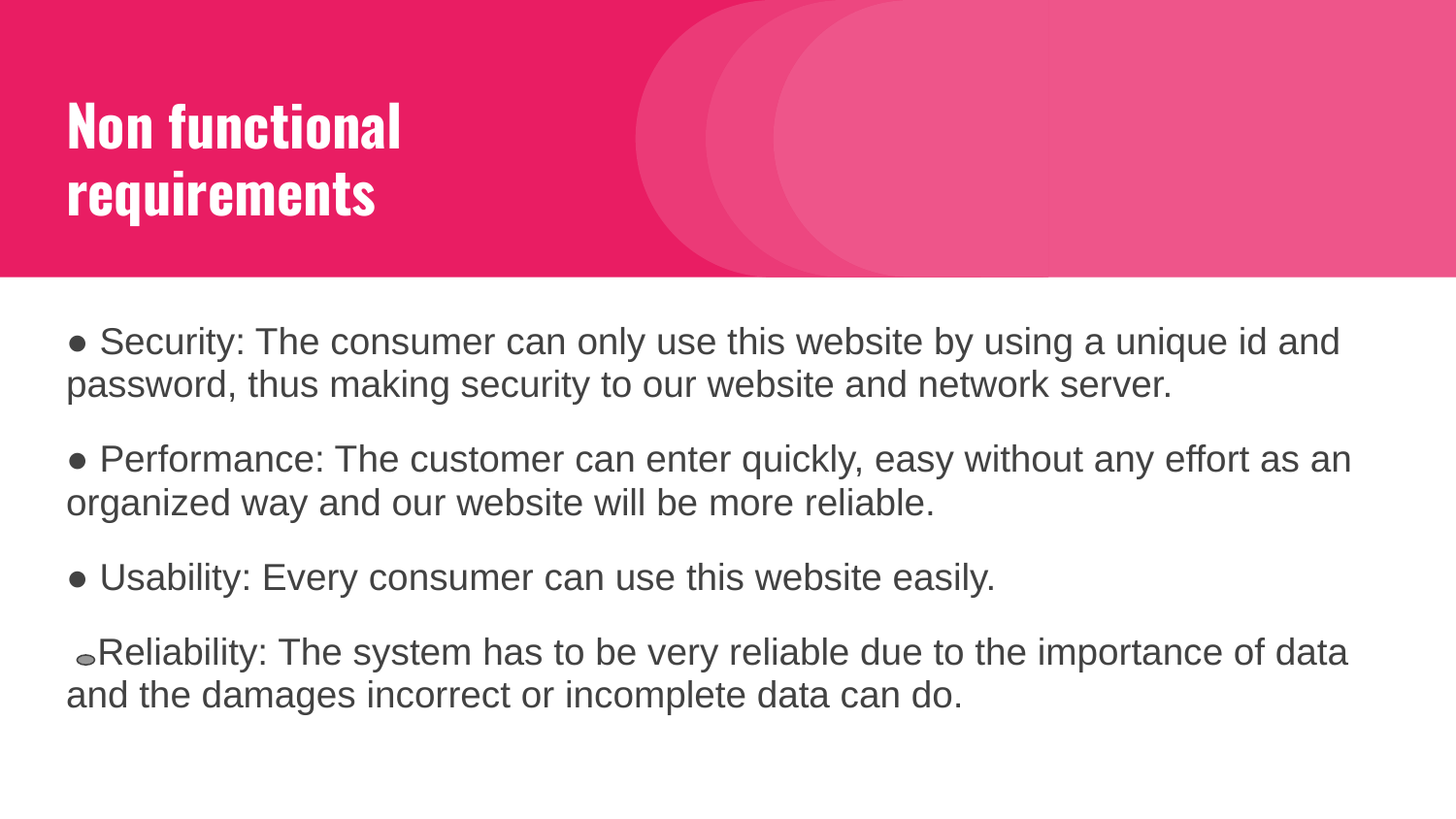

# Non functional requirements
● Security: The consumer can only use this website by using a unique id and password, thus making security to our website and network server.
● Performance: The customer can enter quickly, easy without any effort as an organized way and our website will be more reliable.
● Usability: Every consumer can use this website easily.
   Reliability: The system has to be very reliable due to the importance of data and the damages incorrect or incomplete data can do.